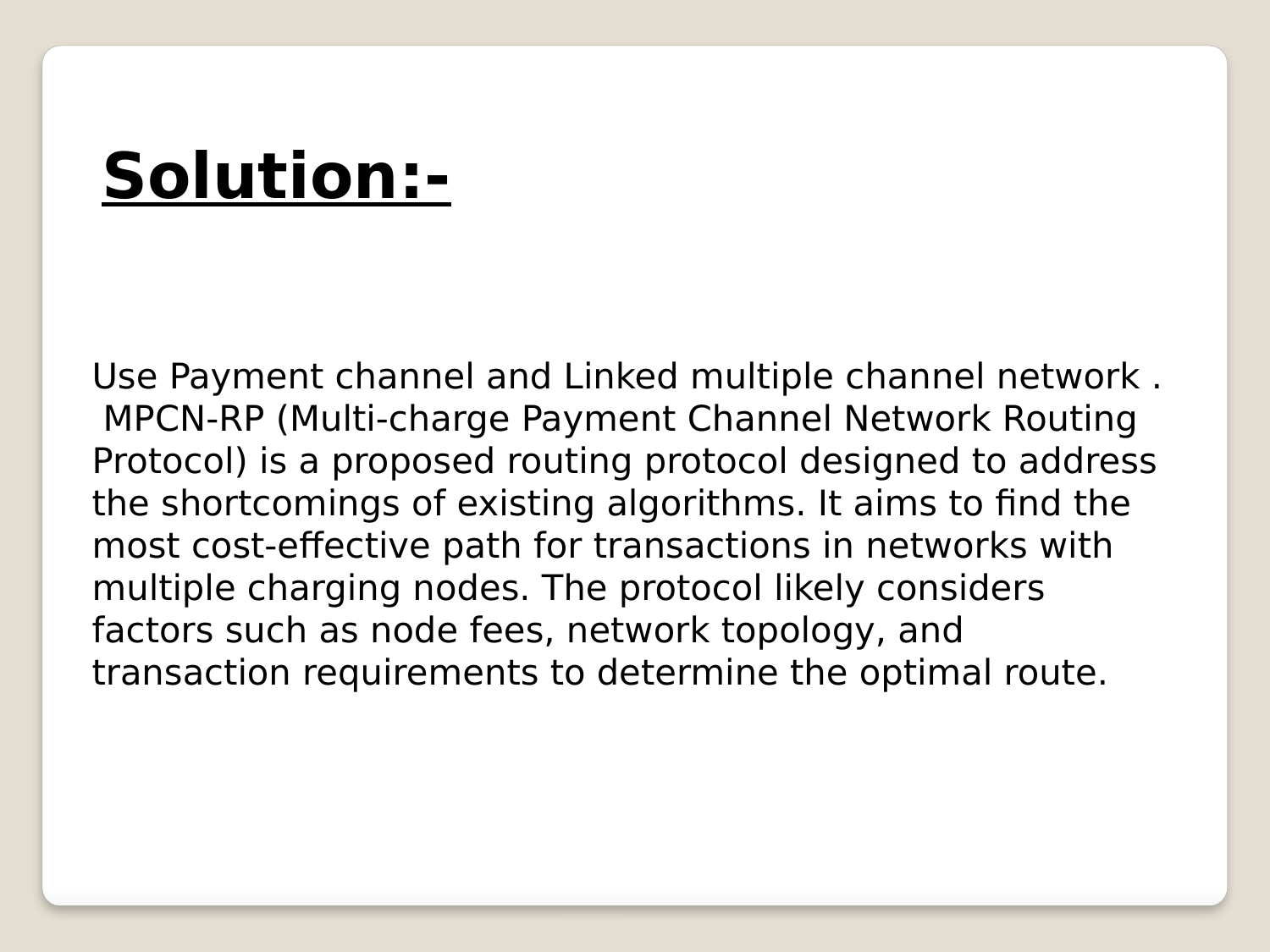

Solution:-
Use Payment channel and Linked multiple channel network .  MPCN-RP (Multi-charge Payment Channel Network Routing Protocol) is a proposed routing protocol designed to address the shortcomings of existing algorithms. It aims to find the most cost-effective path for transactions in networks with multiple charging nodes. The protocol likely considers factors such as node fees, network topology, and transaction requirements to determine the optimal route.